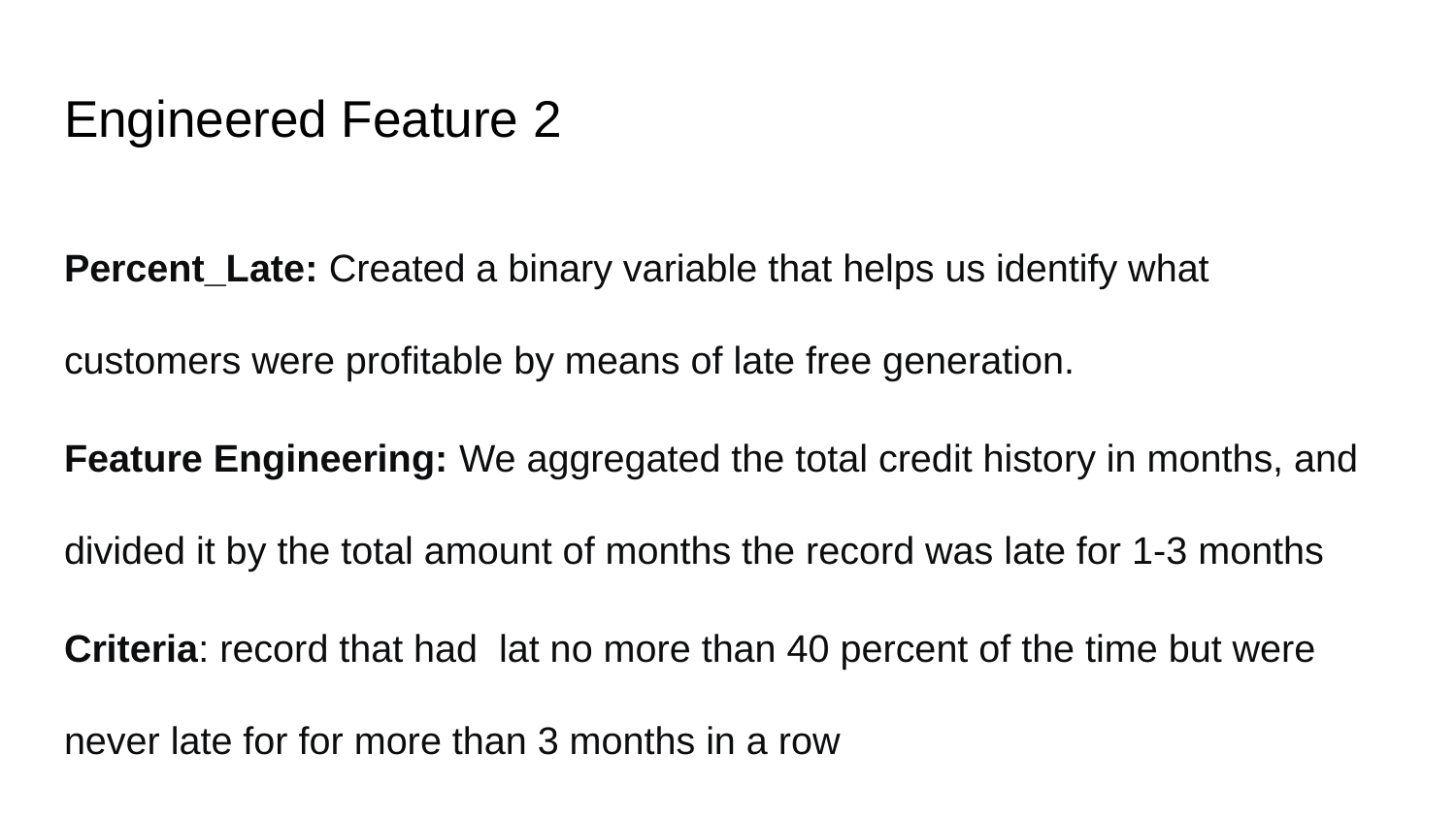

# Engineered Feature 2
Percent_Late: Created a binary variable that helps us identify what customers were profitable by means of late free generation.
Feature Engineering: We aggregated the total credit history in months, and divided it by the total amount of months the record was late for 1-3 months
Criteria: record that had  lat no more than 40 percent of the time but were never late for for more than 3 months in a row